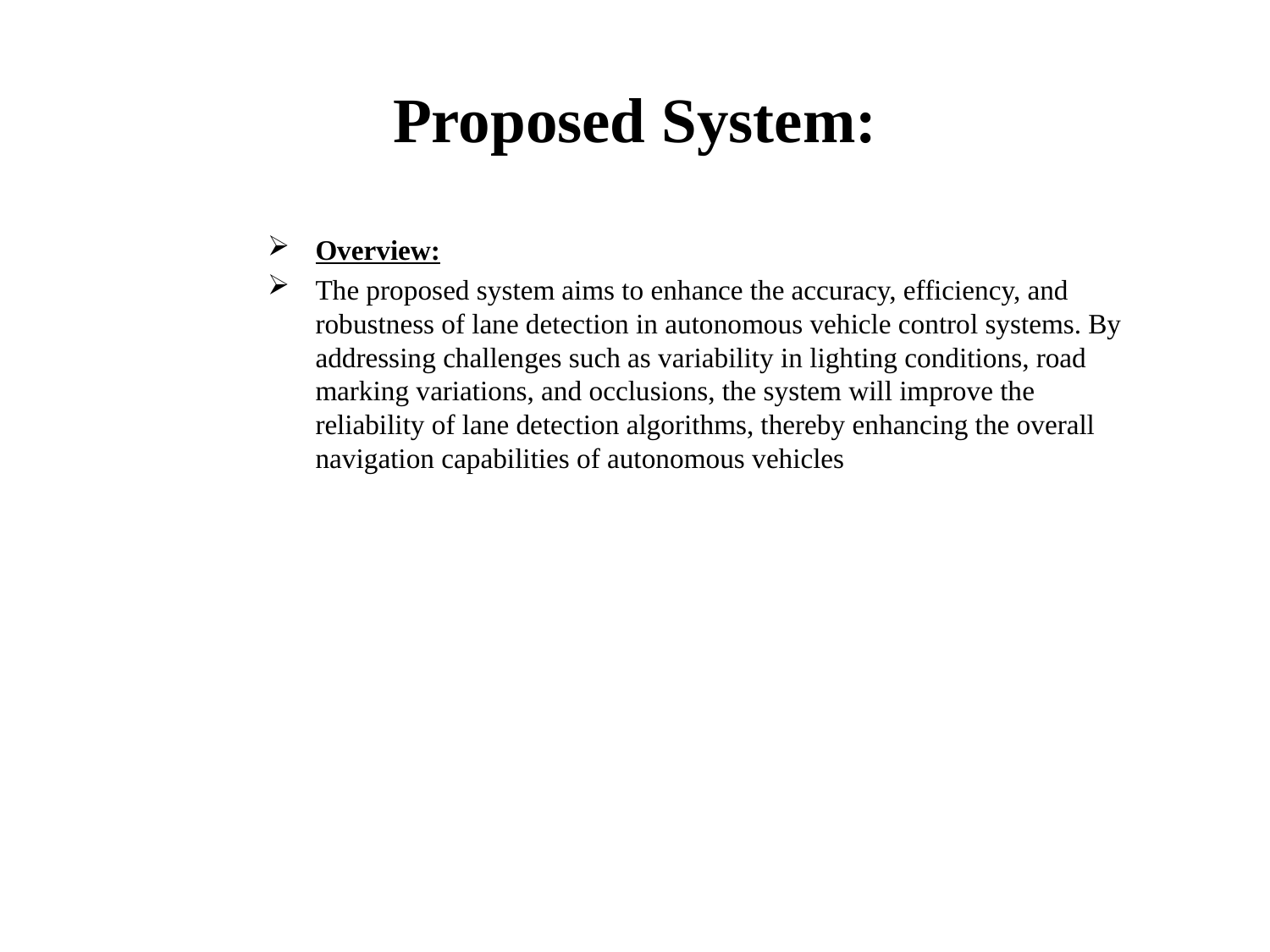

# Proposed System:
Overview:
The proposed system aims to enhance the accuracy, efficiency, and robustness of lane detection in autonomous vehicle control systems. By addressing challenges such as variability in lighting conditions, road marking variations, and occlusions, the system will improve the reliability of lane detection algorithms, thereby enhancing the overall navigation capabilities of autonomous vehicles